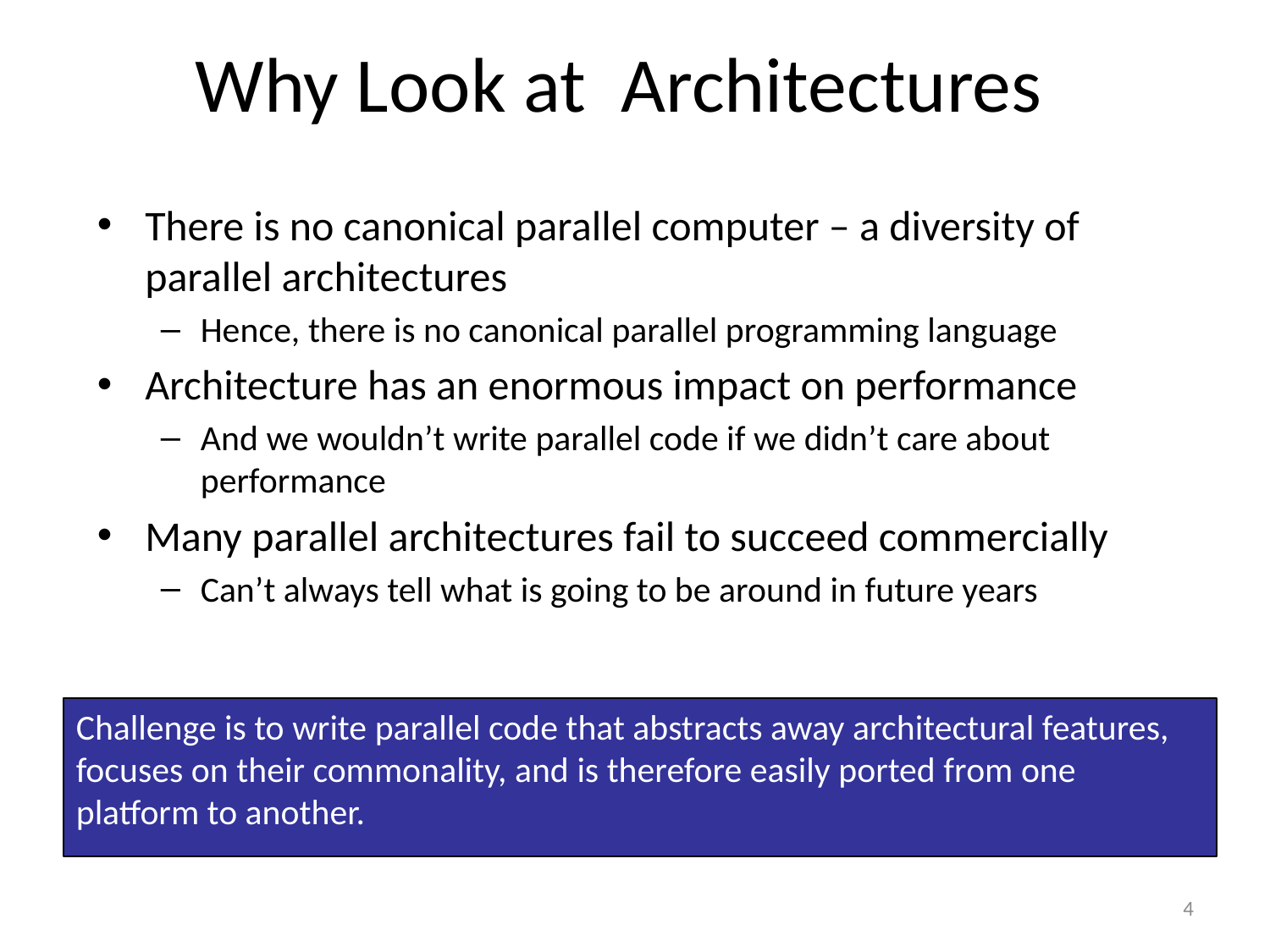

# Why Look at  Architectures
There is no canonical parallel computer – a diversity of parallel architectures
Hence, there is no canonical parallel programming language
Architecture has an enormous impact on performance
And we wouldn’t write parallel code if we didn’t care about performance
Many parallel architectures fail to succeed commercially
Can’t always tell what is going to be around in future years
Challenge is to write parallel code that abstracts away architectural features, focuses on their commonality, and is therefore easily ported from one platform to another.
4